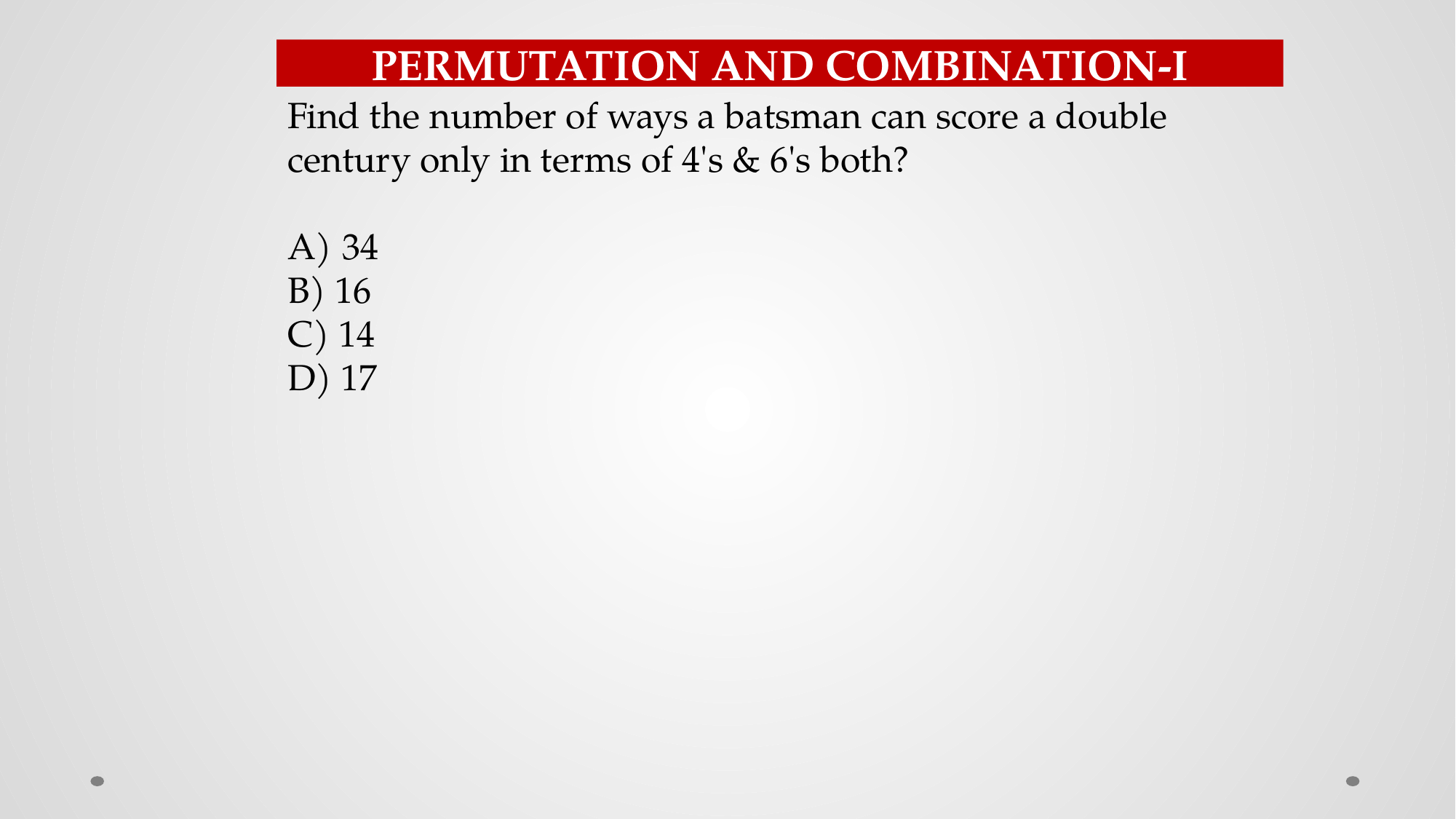

PERMUTATION AND COMBINATION-I
Find the number of ways a batsman can score a double
century only in terms of 4's & 6's both?

34
B) 16
C) 14
D) 17